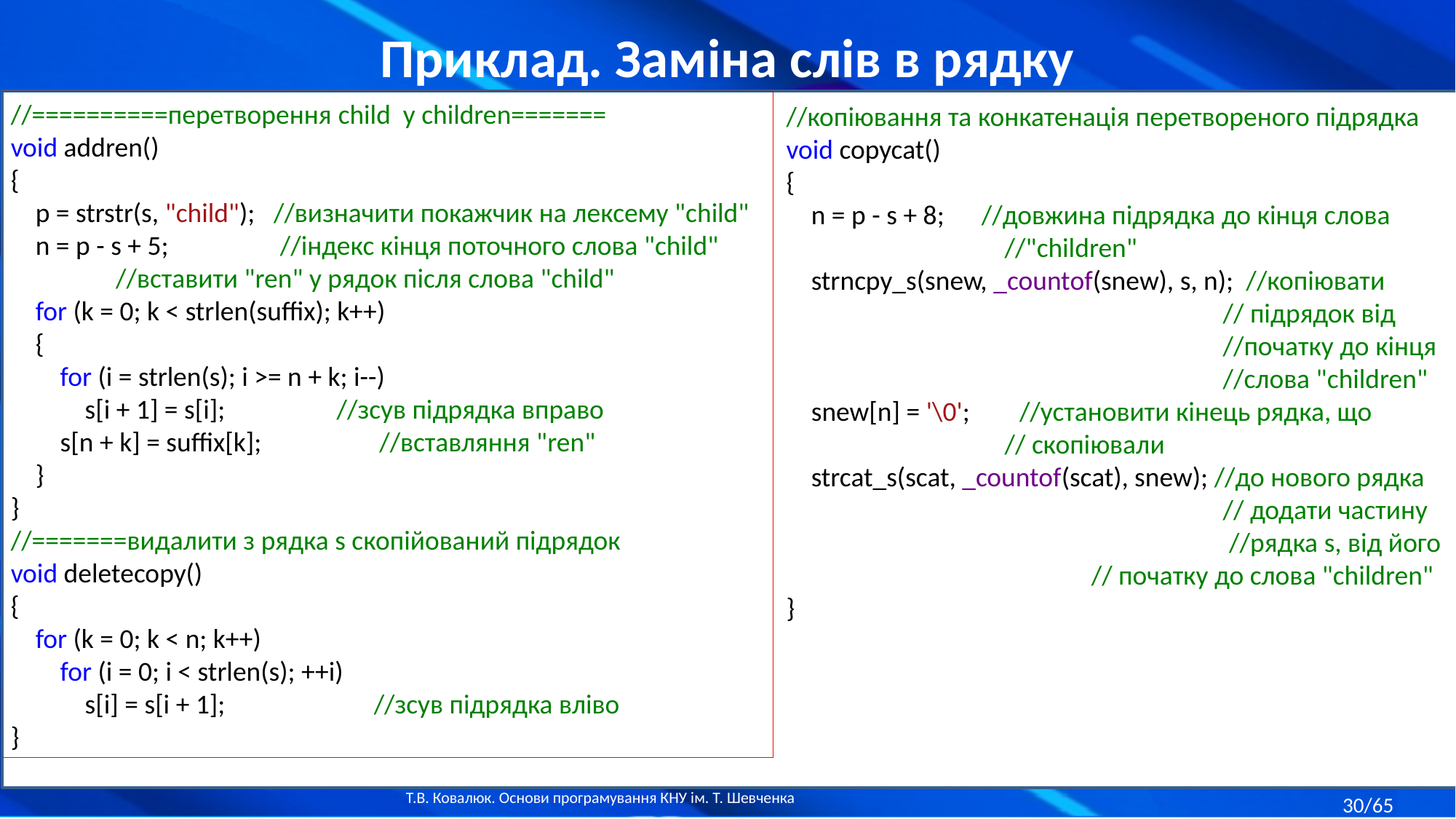

Приклад. Заміна слів в рядку
//==========перетворення child  у children=======
void addren()
{
    p = strstr(s, "child");   //визначити покажчик на лексему "child"
    n = p - s + 5;                  //індекс кінця поточного слова "child"
                 //вставити "ren" у рядок після слова "child"
    for (k = 0; k < strlen(suffix); k++)
    {
        for (i = strlen(s); i >= n + k; i--)
            s[i + 1] = s[i];                  //зсув підрядка вправо
        s[n + k] = suffix[k];                   //вставляння "ren"
    }
}
//=======видалити з рядка s скопійований підрядок
void deletecopy()
{
    for (k = 0; k < n; k++)
        for (i = 0; i < strlen(s); ++i)
            s[i] = s[i + 1];                        //зсув підрядка вліво
}
//копіювання та конкатенація перетвореного підрядка
void copycat()
{
    n = p - s + 8;      //довжина підрядка до кінця слова
		//"children"
    strncpy_s(snew, _countof(snew), s, n);  //копіювати
				// підрядок від
				//початку до кінця
                                               		//слова "children"
    snew[n] = '\0';        //установити кінець рядка, що
		// скопіювали
    strcat_s(scat, _countof(scat), snew); //до нового рядка
				// додати частину
                                    		 //рядка s, від його
		              // початку до слова "children"
}